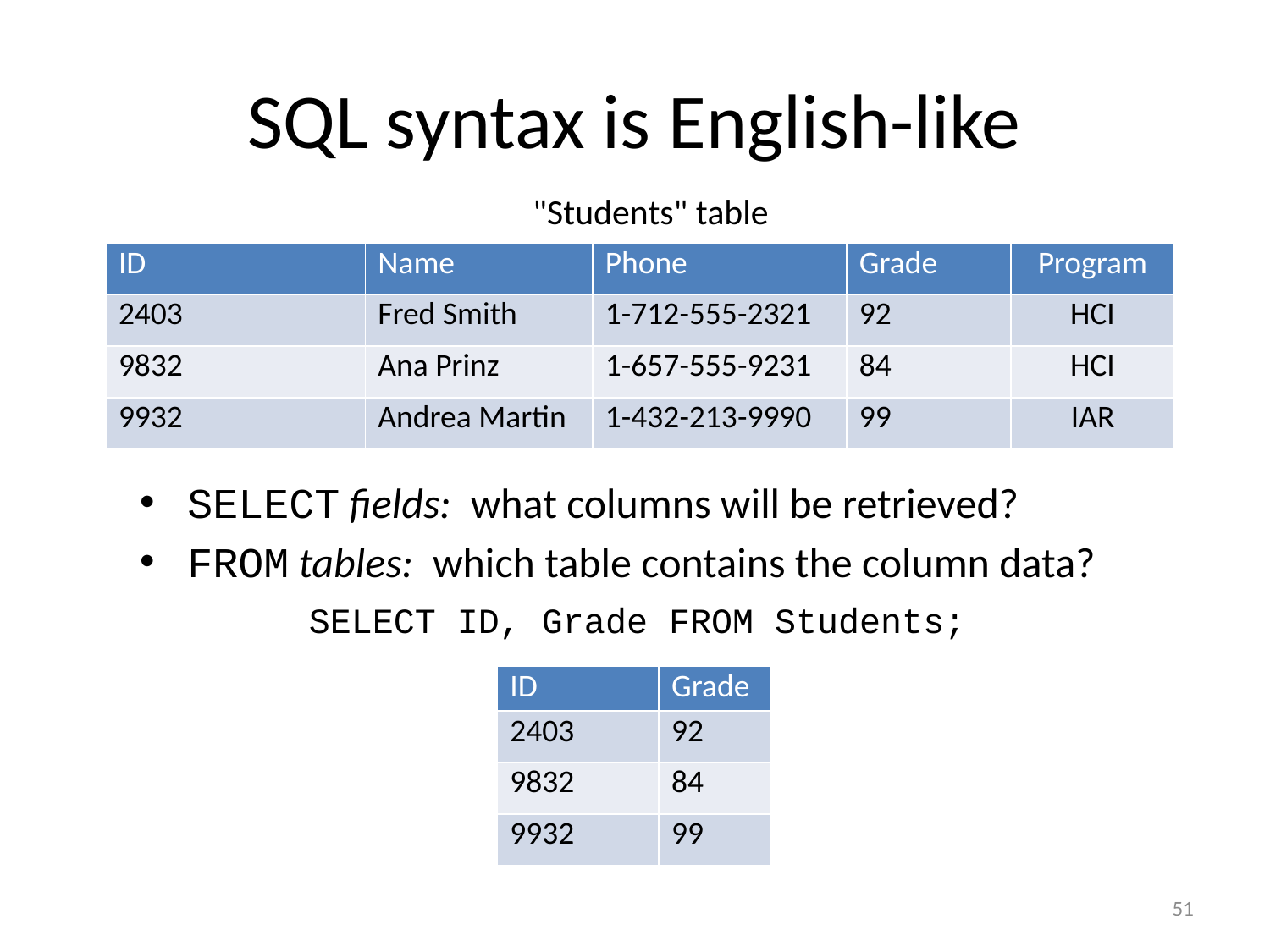

# SQL syntax is English-like
"Students" table

SELECT fields:  what columns will be retrieved?
FROM tables:  which table contains the column data?

| ID | Name | Phone | Grade | Program |
| --- | --- | --- | --- | --- |
| 2403 | Fred Smith | 1-712-555-2321 | 92 | HCI |
| 9832 | Ana Prinz | 1-657-555-9231 | 84 | HCI |
| 9932 | Andrea Martin | 1-432-213-9990 | 99 | IAR |
SELECT ID, Grade FROM Students;
| ID | Grade |
| --- | --- |
| 2403 | 92 |
| 9832 | 84 |
| 9932 | 99 |
51